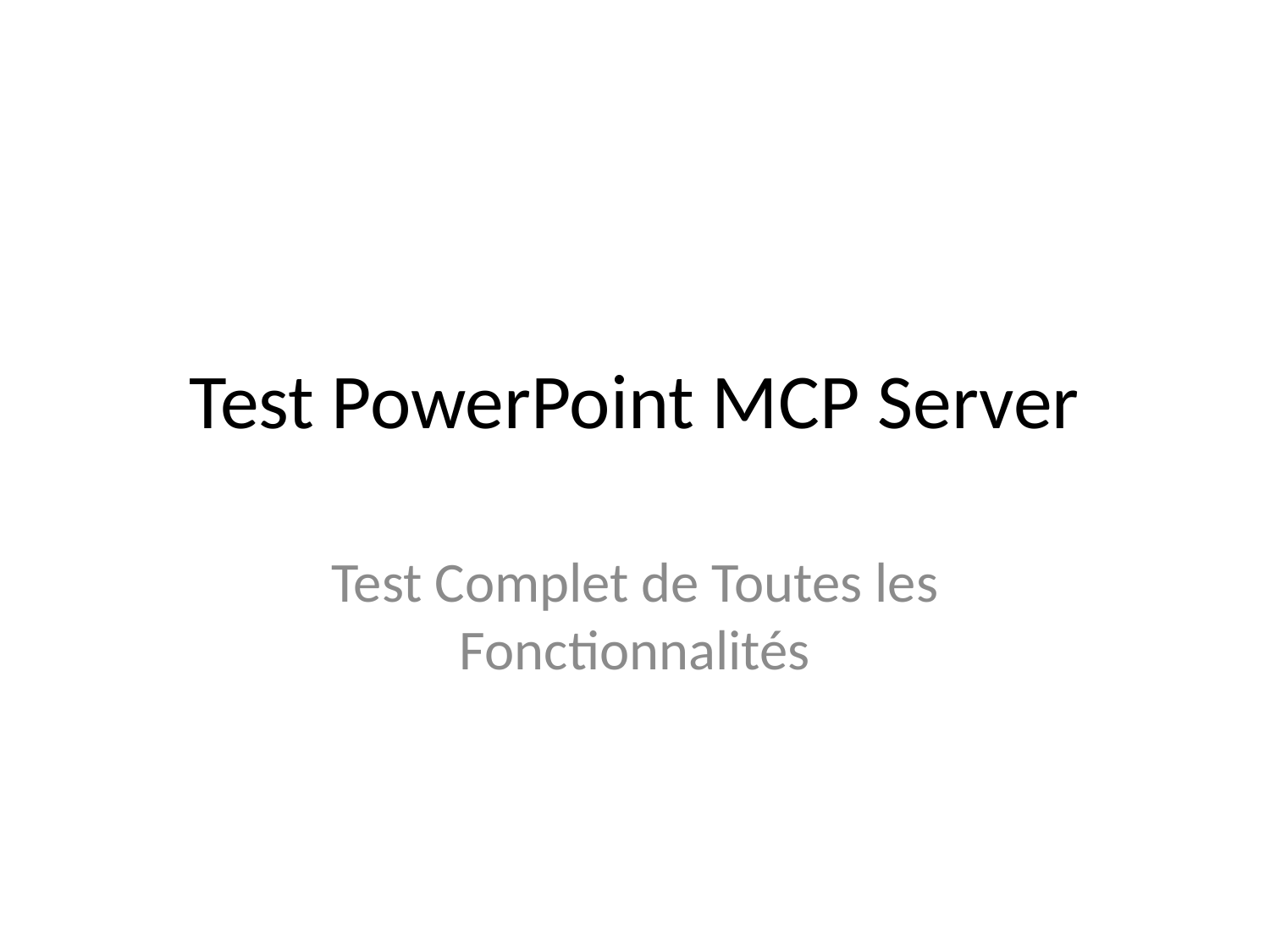

# Test PowerPoint MCP Server
Test Complet de Toutes les Fonctionnalités